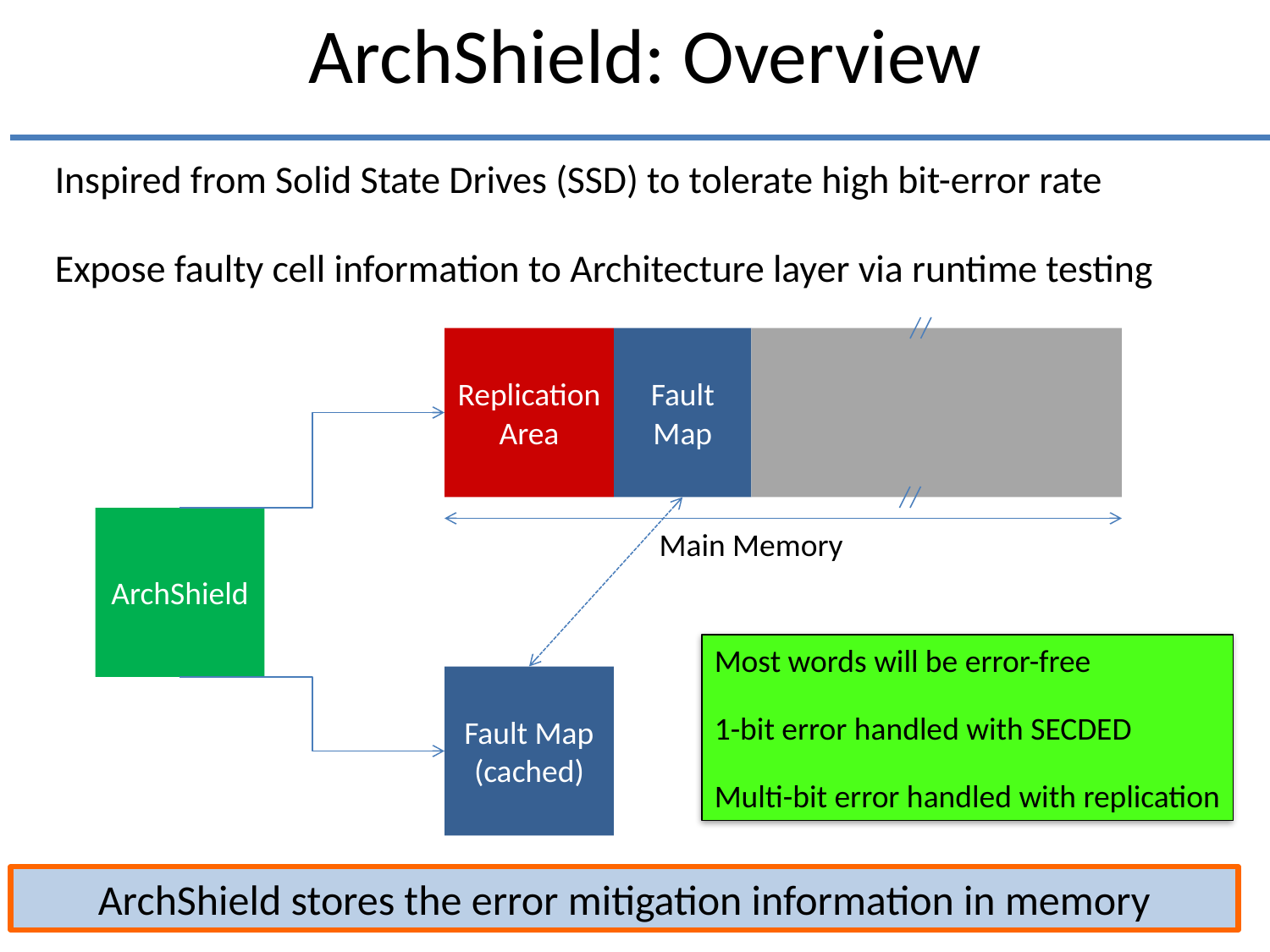

ArchShield: Overview
Inspired from Solid State Drives (SSD) to tolerate high bit-error rate

Expose faulty cell information to Architecture layer via runtime testing
Replication Area
Fault Map

ArchShield
Main Memory
Most words will be error-free

1-bit error handled with SECDED

Multi-bit error handled with replication
Fault Map
(cached)
ArchShield stores the error mitigation information in memory
12